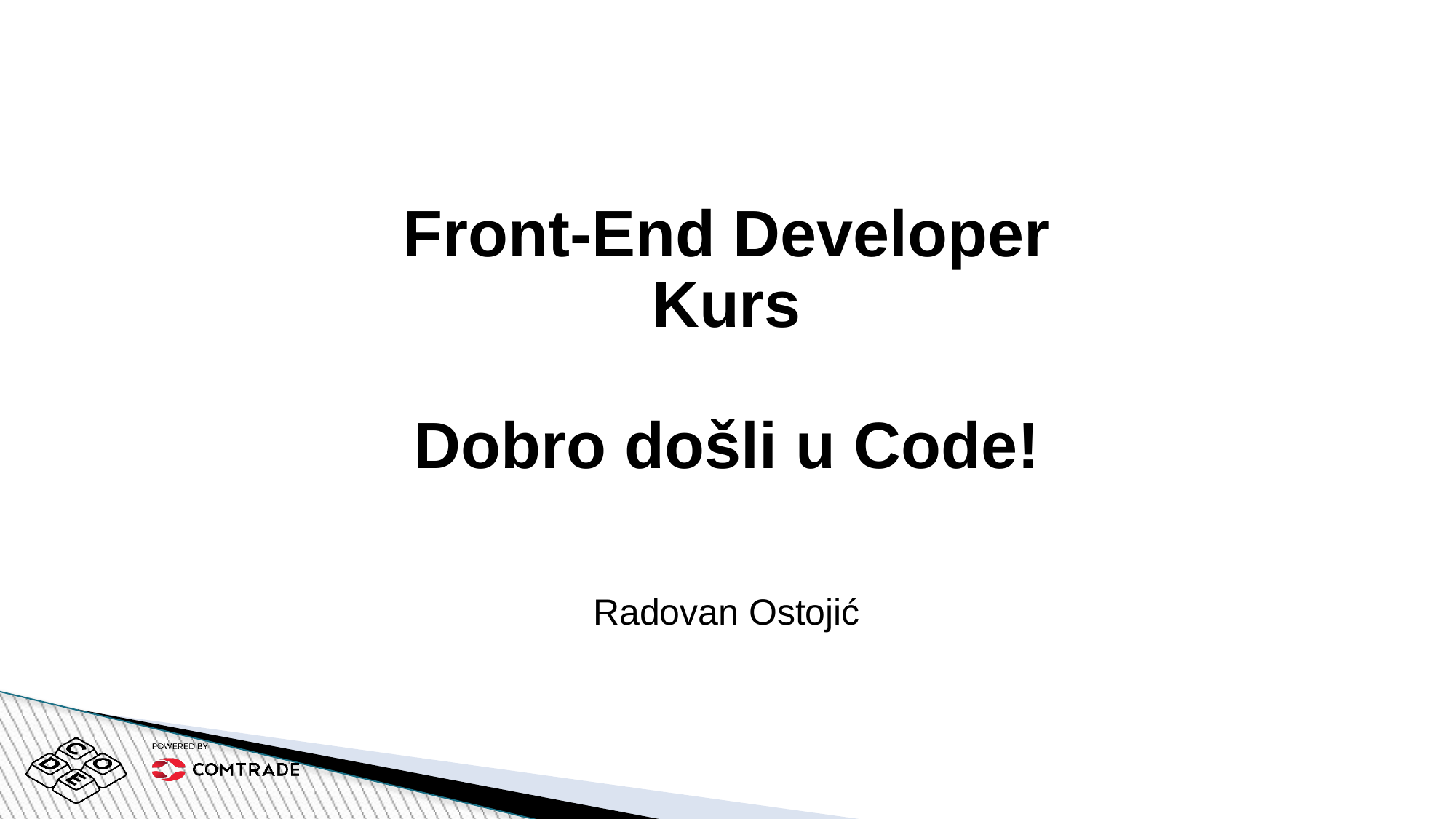

# Front-End Developer Kurs Dobro došli u Code!
Radovan Ostojić